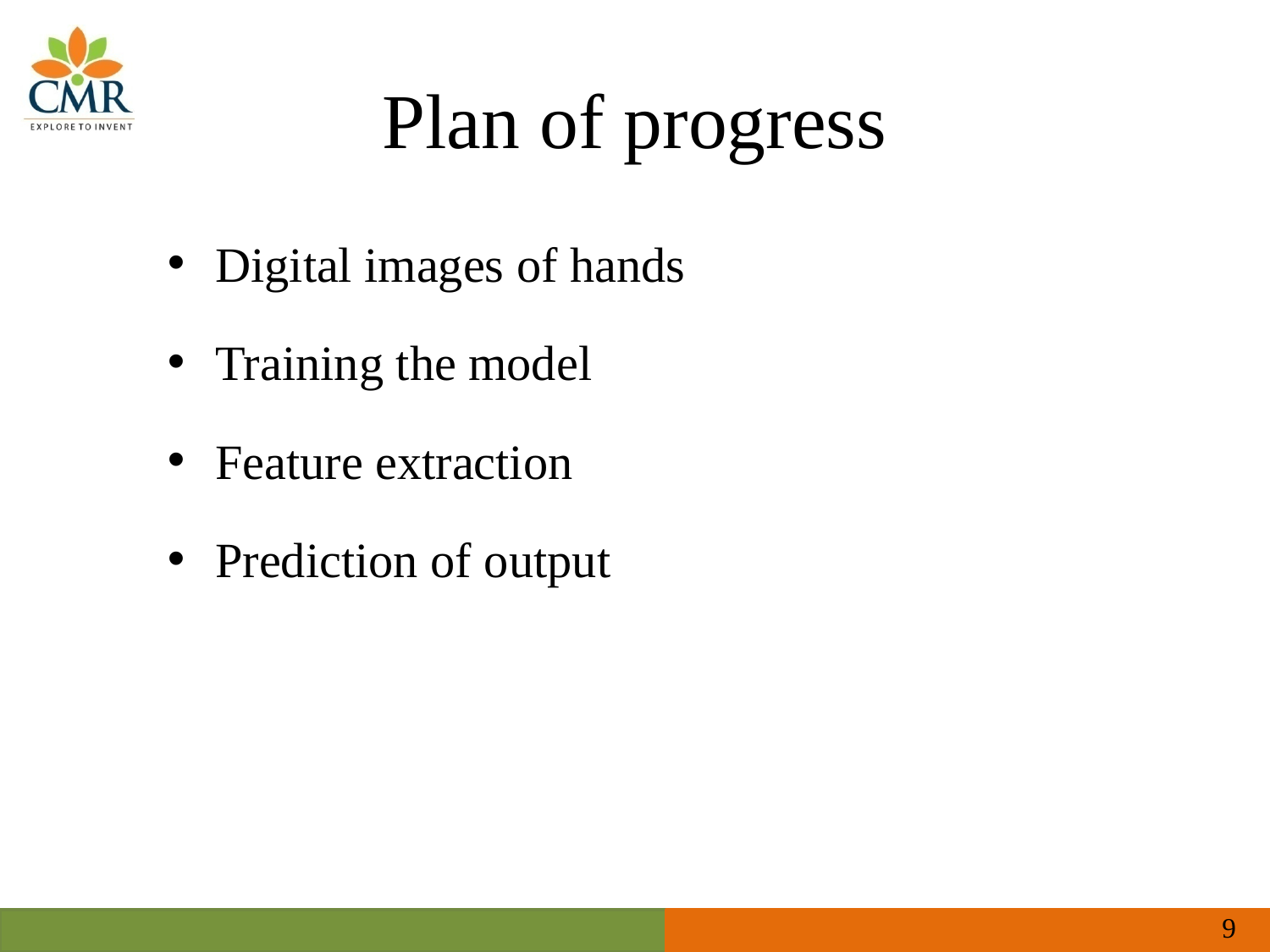

# Plan of progress
Digital images of hands
Training the model
Feature extraction
Prediction of output
9